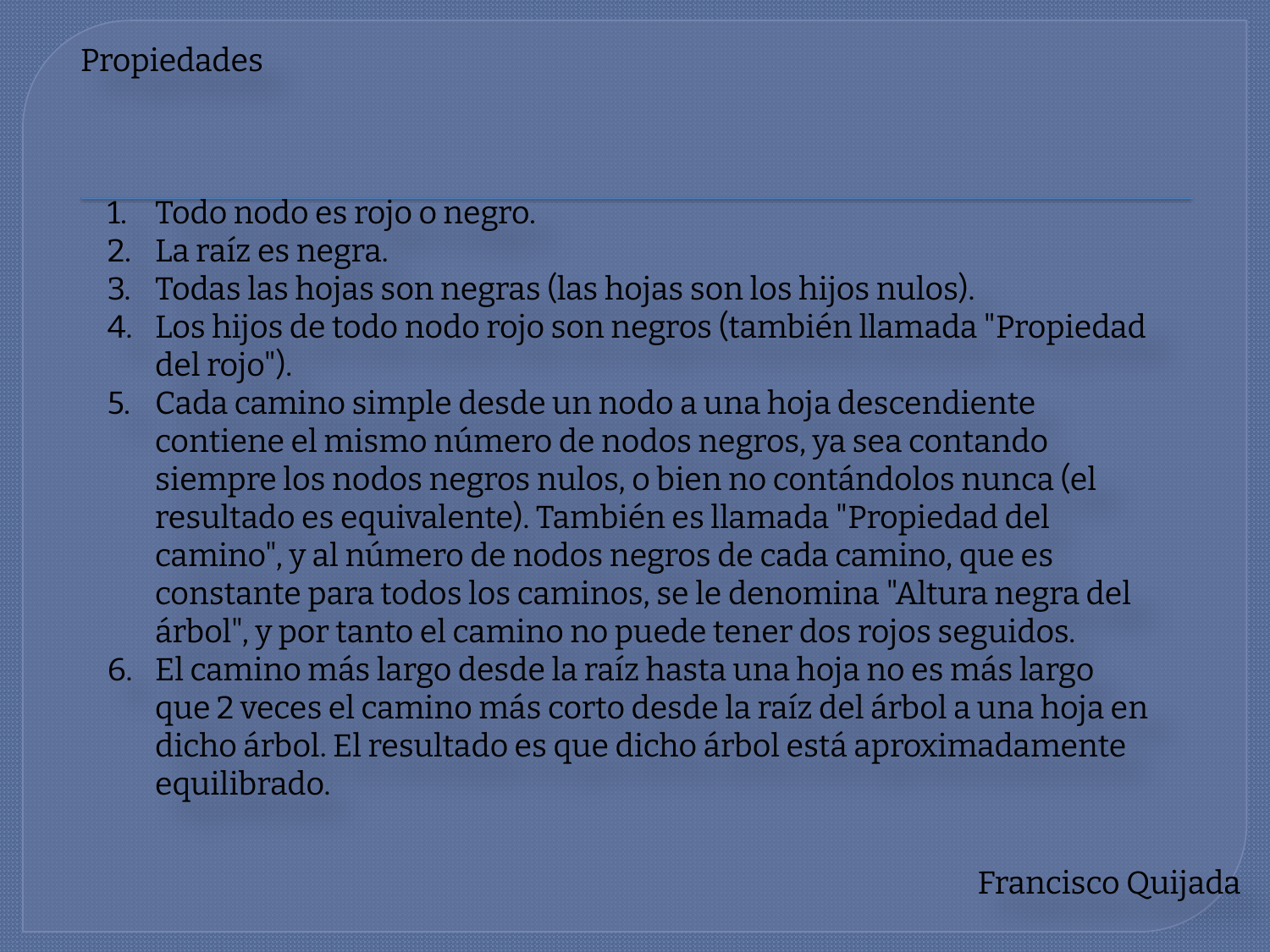

# Propiedades
Todo nodo es rojo o negro.
La raíz es negra.
Todas las hojas son negras (las hojas son los hijos nulos).
Los hijos de todo nodo rojo son negros (también llamada "Propiedad del rojo").
Cada camino simple desde un nodo a una hoja descendiente contiene el mismo número de nodos negros, ya sea contando siempre los nodos negros nulos, o bien no contándolos nunca (el resultado es equivalente). También es llamada "Propiedad del camino", y al número de nodos negros de cada camino, que es constante para todos los caminos, se le denomina "Altura negra del árbol", y por tanto el camino no puede tener dos rojos seguidos.
El camino más largo desde la raíz hasta una hoja no es más largo que 2 veces el camino más corto desde la raíz del árbol a una hoja en dicho árbol. El resultado es que dicho árbol está aproximadamente equilibrado.
Francisco Quijada